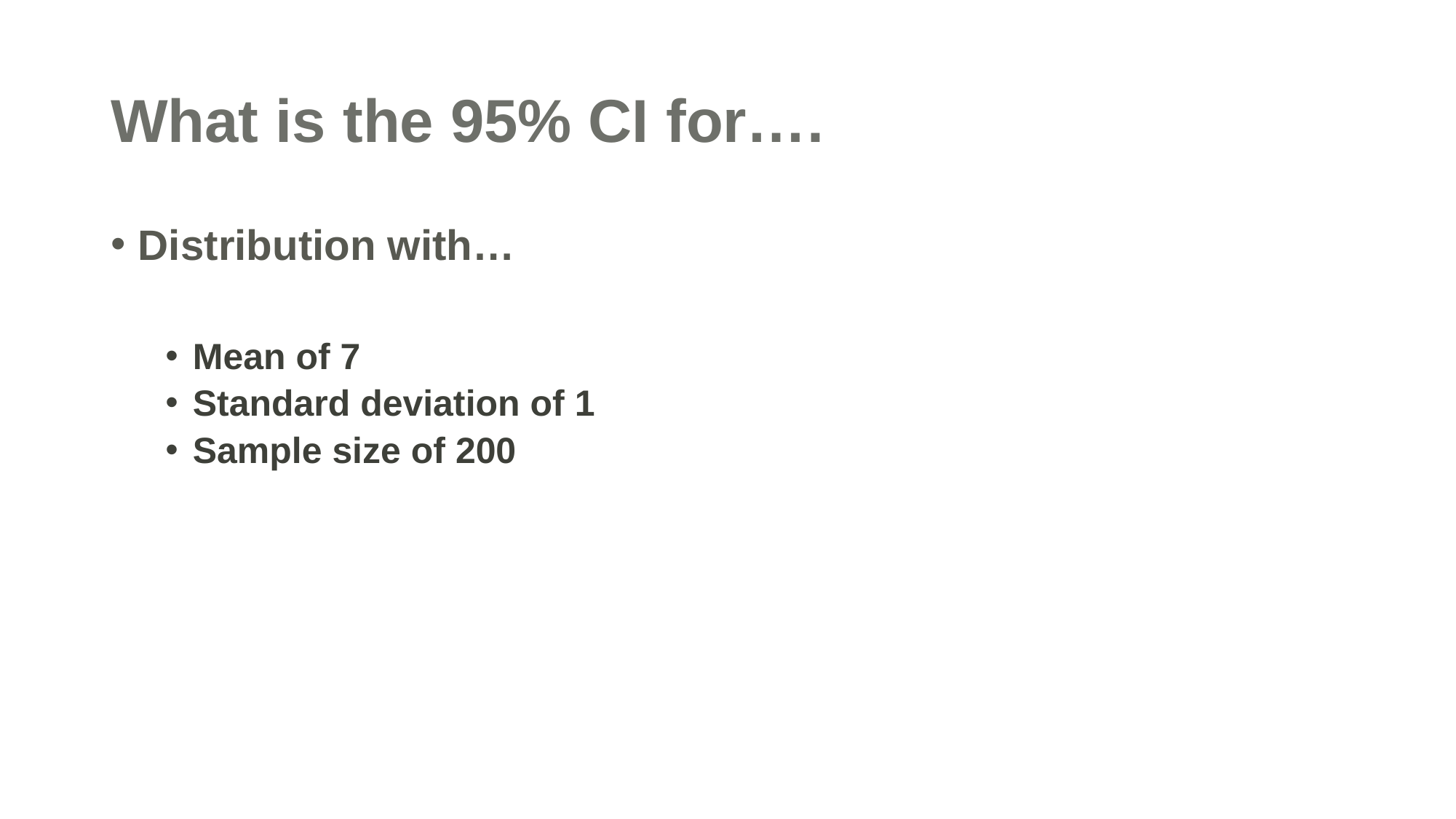

# What is the 95% CI for….
Distribution with…

Mean of 7
Standard deviation of 1
Sample size of 200